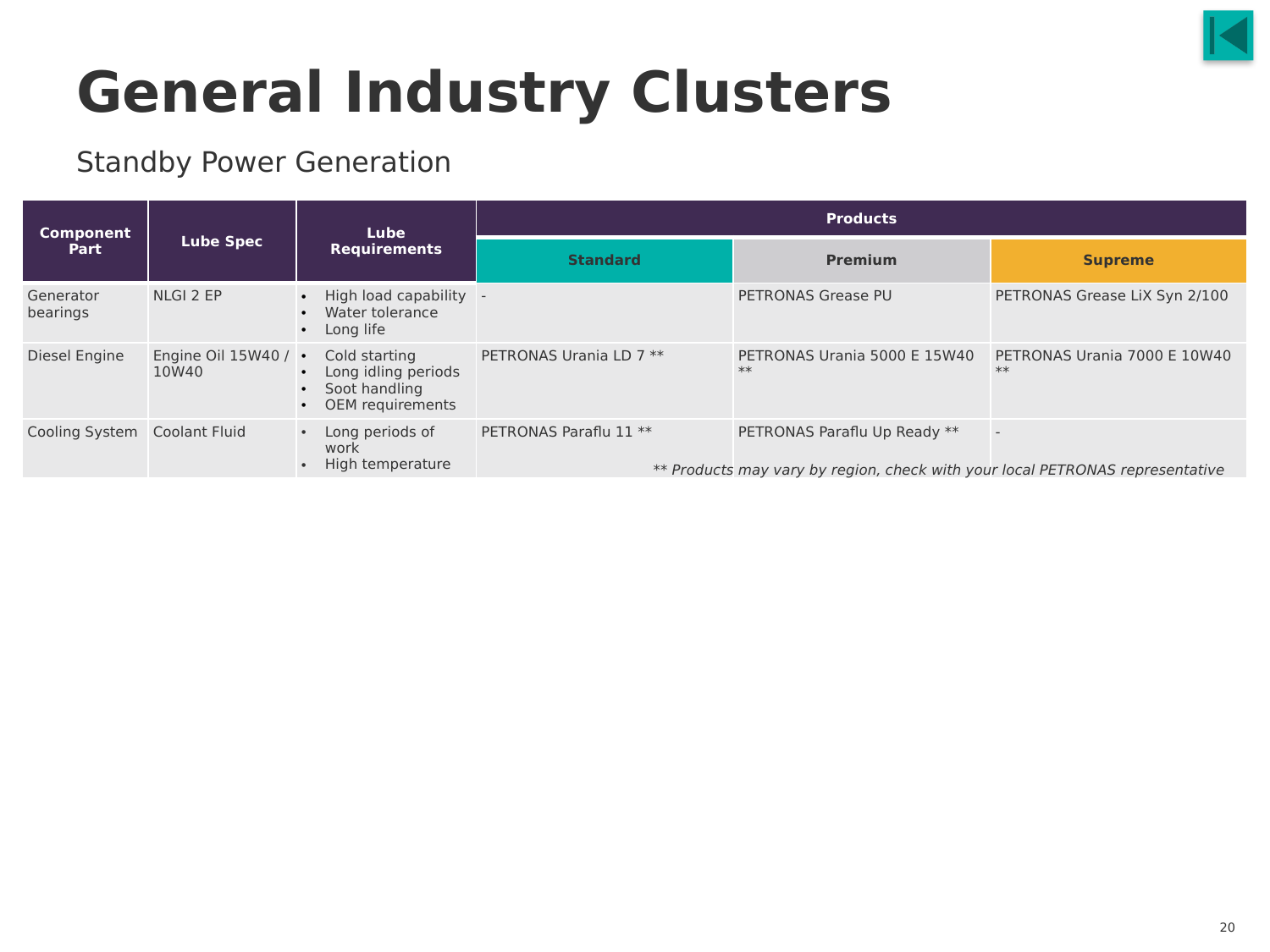

# General Industry Clusters
Standby Power Generation
| Component Part | Lube Spec | Lube Requirements | Products |  |  |
| --- | --- | --- | --- | --- | --- |
|  |  |  | Standard | Premium | Supreme |
| Generator bearings | NLGI 2 EP | High load capability Water tolerance Long life | - | PETRONAS Grease PU | PETRONAS Grease LiX Syn 2/100 |
| Diesel Engine | Engine Oil 15W40 / 10W40 | Cold starting Long idling periods Soot handling OEM requirements | PETRONAS Urania LD 7 \*\* | PETRONAS Urania 5000 E 15W40 \*\* | PETRONAS Urania 7000 E 10W40 \*\* |
| Cooling System | Coolant Fluid | Long periods of work High temperature | PETRONAS Paraflu 11 \*\* | PETRONAS Paraflu Up Ready \*\* | - |
** Products may vary by region, check with your local PETRONAS representative